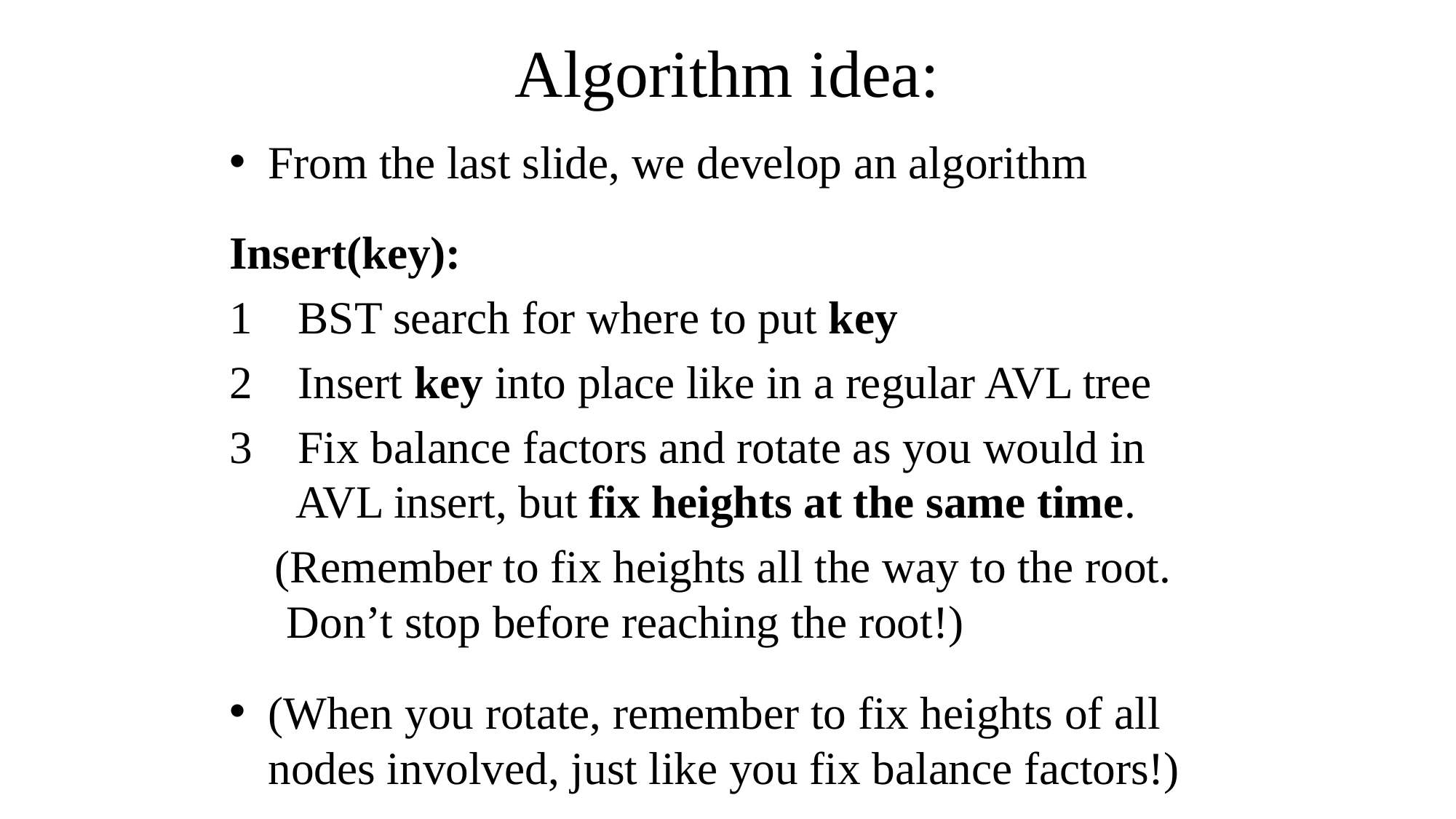

# Algorithm idea:
From the last slide, we develop an algorithm
Insert(key):
1    BST search for where to put key
2    Insert key into place like in a regular AVL tree
3    Fix balance factors and rotate as you would in
      AVL insert, but fix heights at the same time.
    (Remember to fix heights all the way to the root.
     Don’t stop before reaching the root!)

(When you rotate, remember to fix heights of all nodes involved, just like you fix balance factors!)